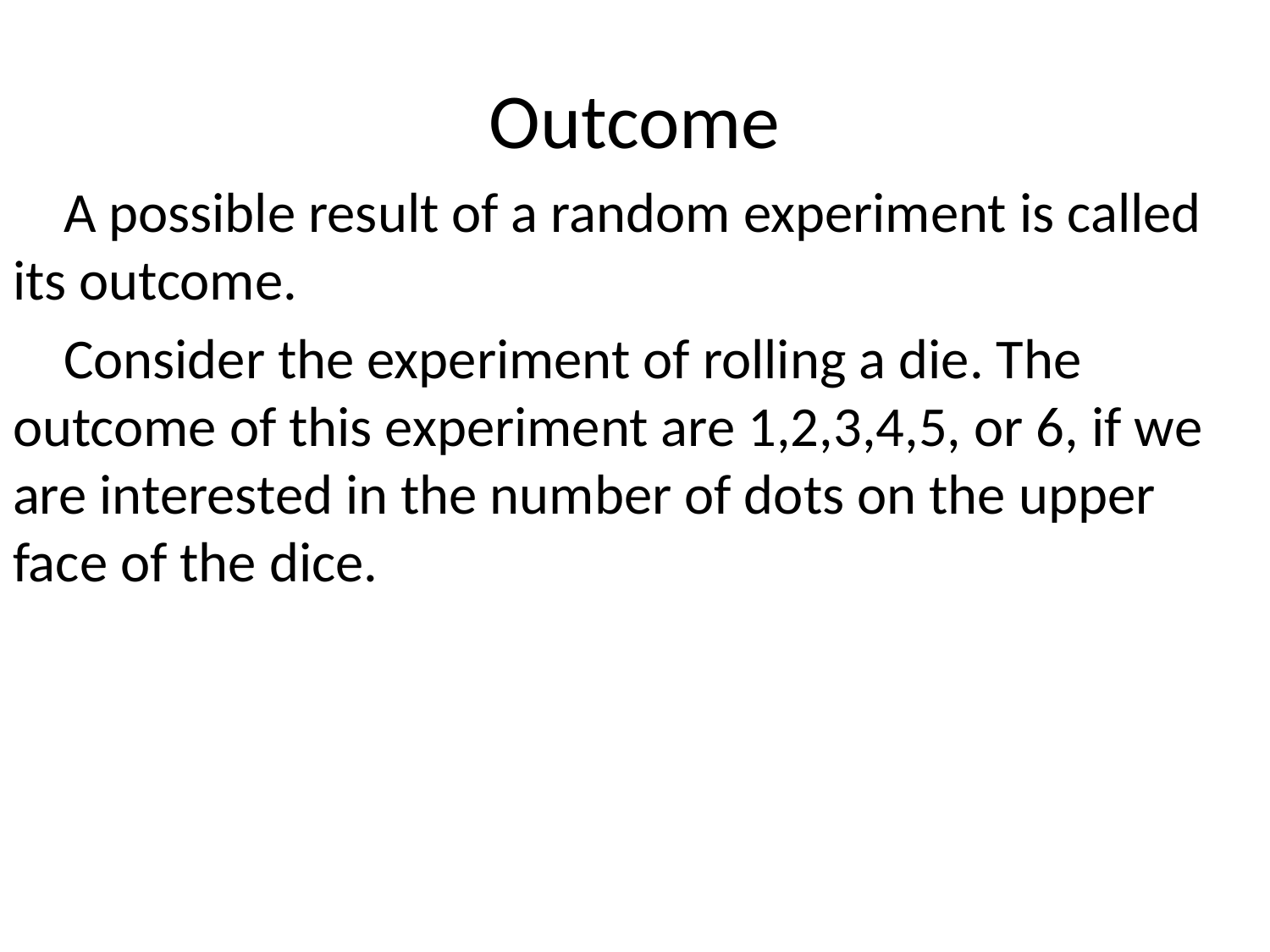

# Outcome
    A possible result of a random experiment is called its outcome.
    Consider the experiment of rolling a die. The outcome of this experiment are 1,2,3,4,5, or 6, if we are interested in the number of dots on the upper face of the dice.